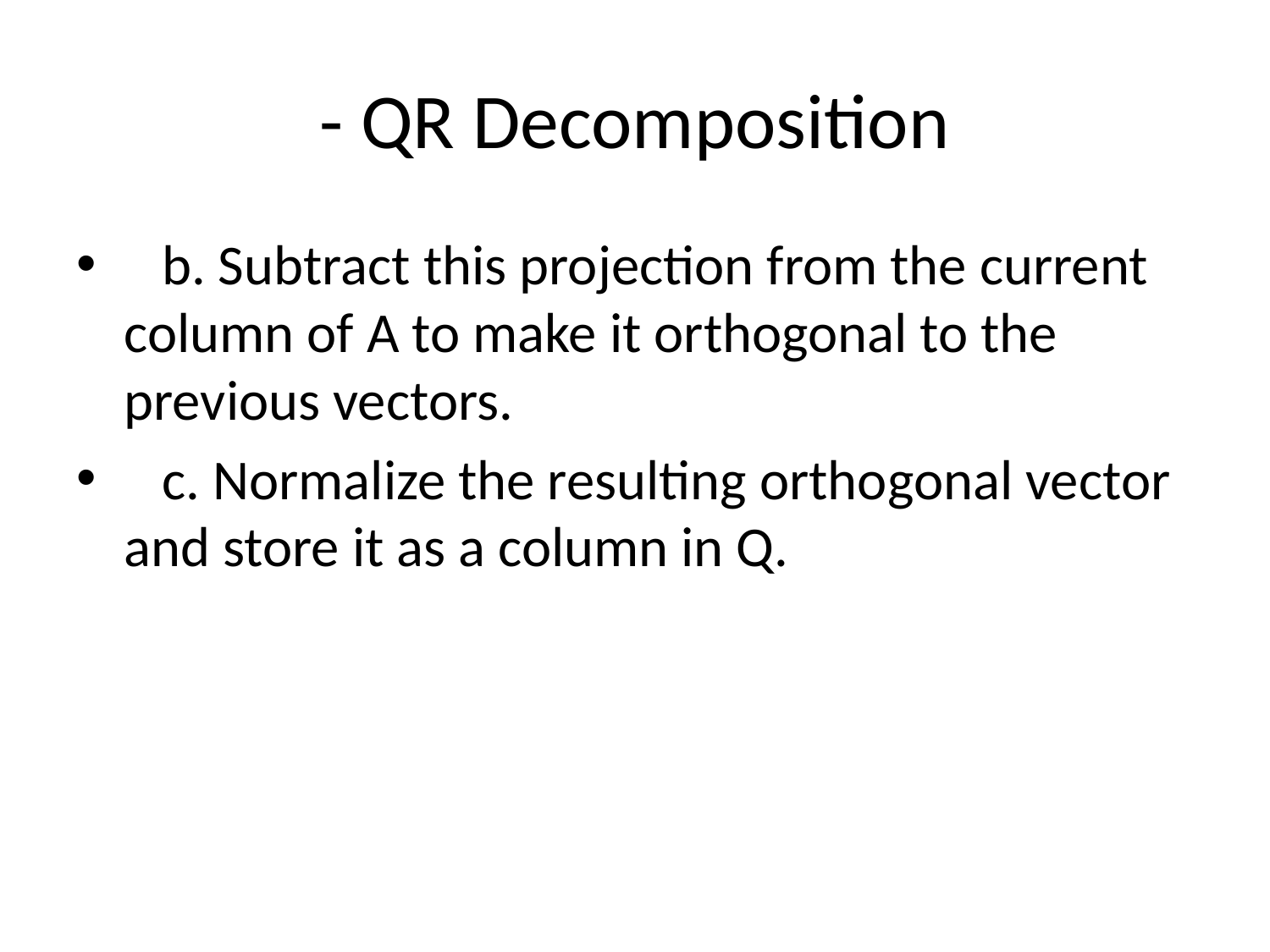

# - QR Decomposition
   b. Subtract this projection from the current column of A to make it orthogonal to the previous vectors.
   c. Normalize the resulting orthogonal vector and store it as a column in Q.